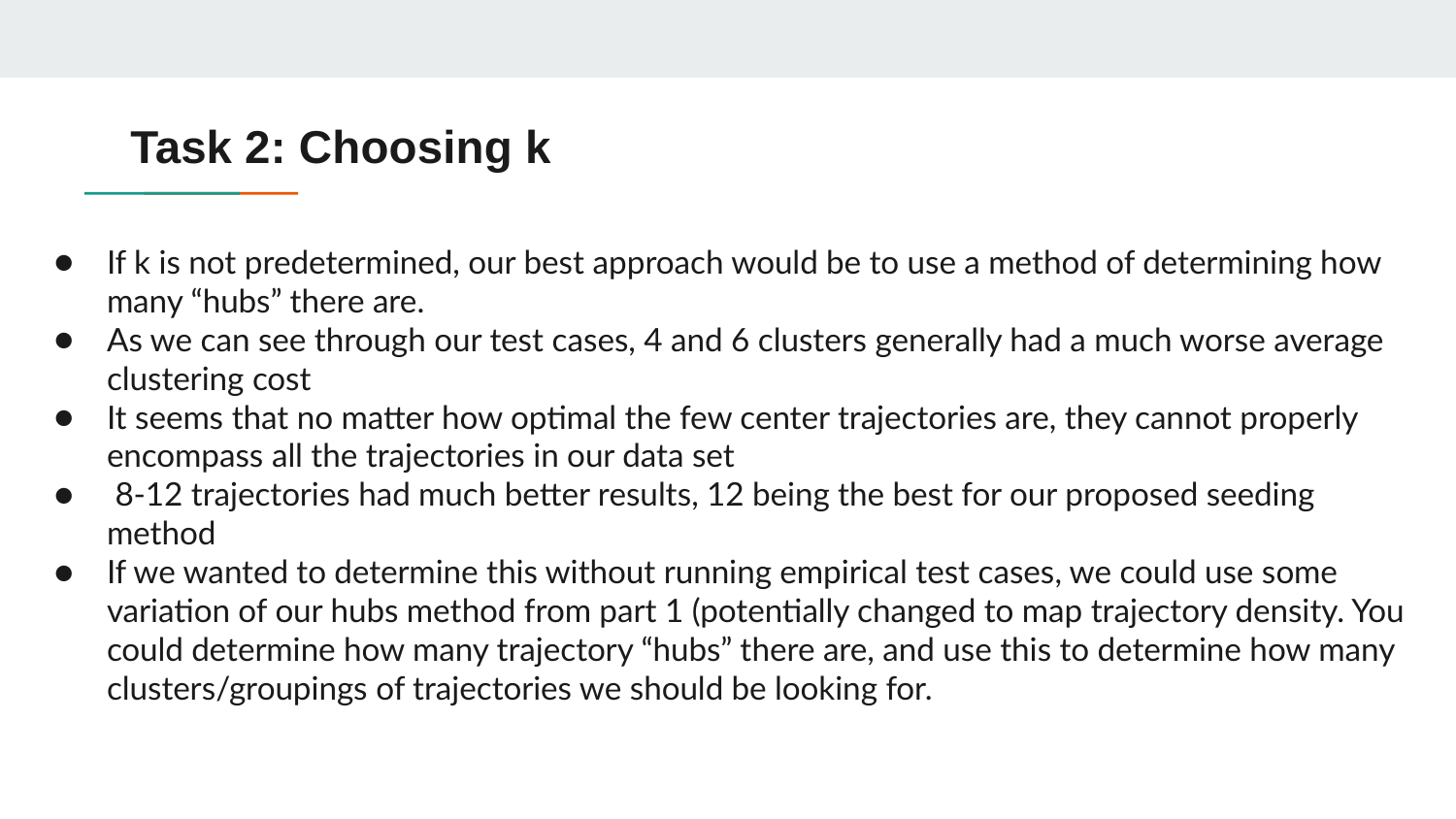

# Task 2: Choosing k
If k is not predetermined, our best approach would be to use a method of determining how many “hubs” there are.
As we can see through our test cases, 4 and 6 clusters generally had a much worse average clustering cost
It seems that no matter how optimal the few center trajectories are, they cannot properly encompass all the trajectories in our data set
 8-12 trajectories had much better results, 12 being the best for our proposed seeding method
If we wanted to determine this without running empirical test cases, we could use some variation of our hubs method from part 1 (potentially changed to map trajectory density. You could determine how many trajectory “hubs” there are, and use this to determine how many clusters/groupings of trajectories we should be looking for.